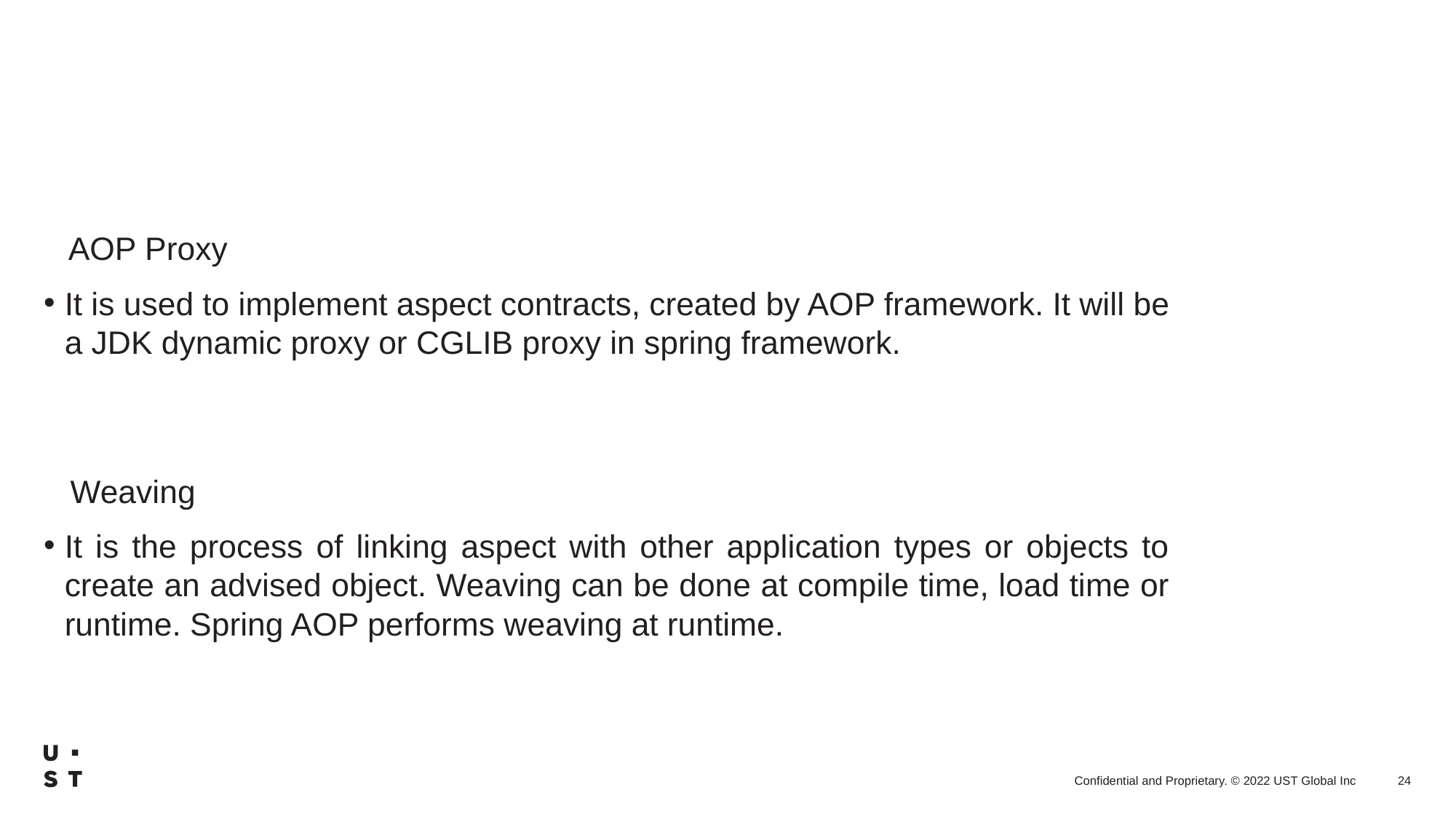

#

   AOP Proxy
It is used to implement aspect contracts, created by AOP framework. It will be a JDK dynamic proxy or CGLIB proxy in spring framework.

   Weaving
It is the process of linking aspect with other application types or objects to create an advised object. Weaving can be done at compile time, load time or runtime. Spring AOP performs weaving at runtime.